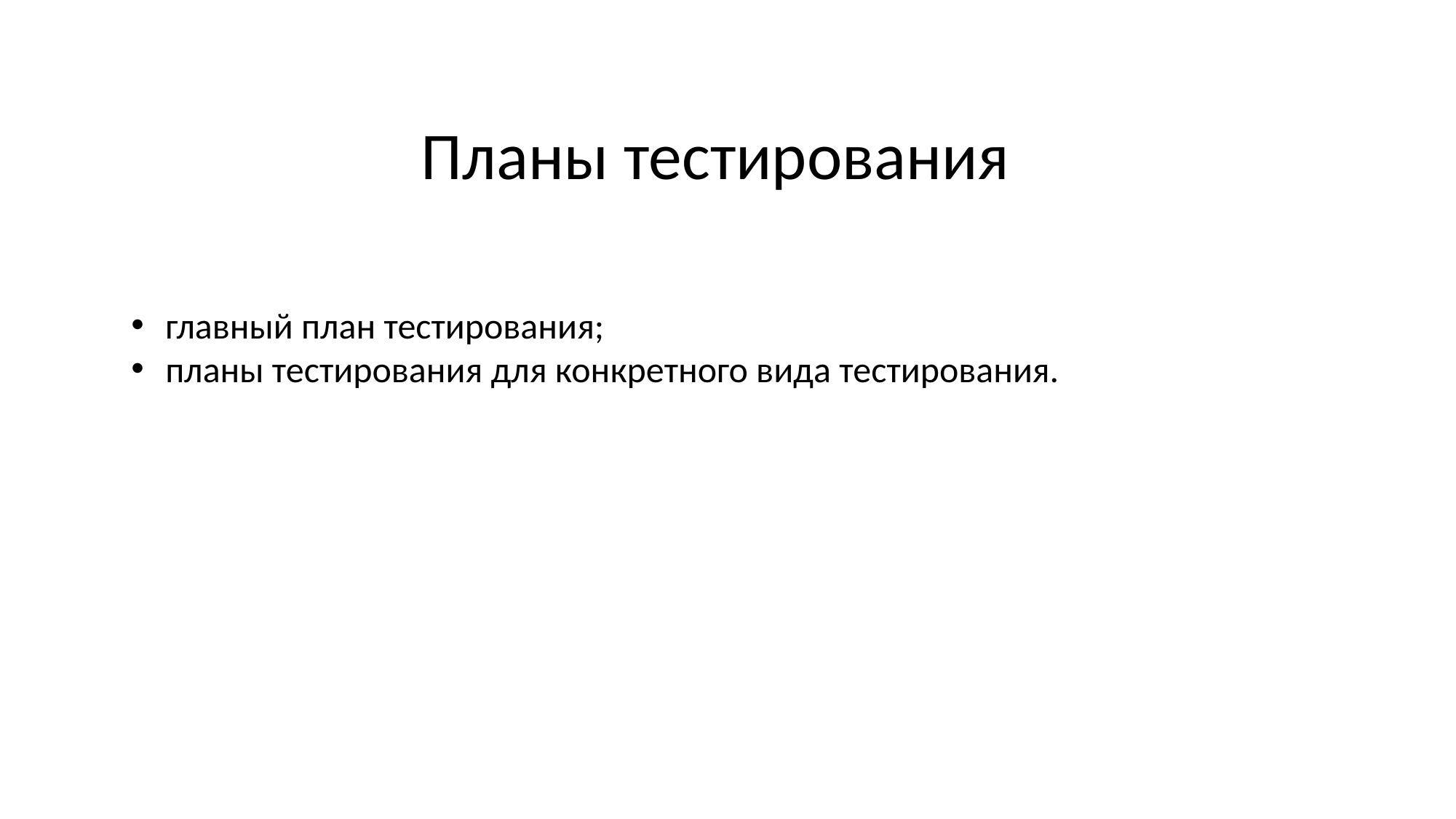

# Планы тестирования

главный план тестирования;
планы тестирования для конкретного вида тестирования.